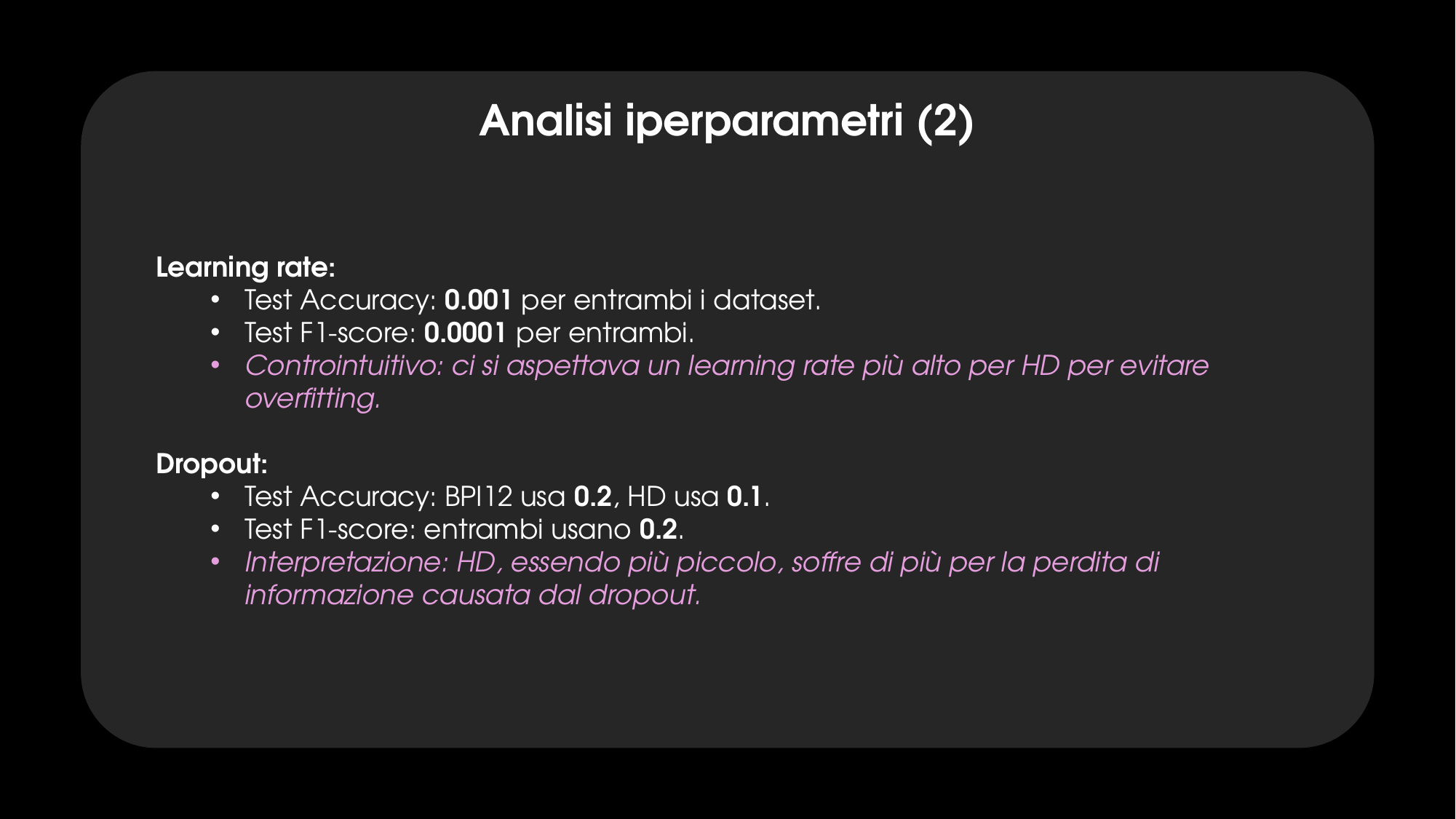

Analisi iperparametri (2)

Learning rate:
Test Accuracy: 0.001 per entrambi i dataset.
Test F1-score: 0.0001 per entrambi.
Controintuitivo: ci si aspettava un learning rate più alto per HD per evitare overfitting.

Dropout:
Test Accuracy: BPI12 usa 0.2, HD usa 0.1.
Test F1-score: entrambi usano 0.2.
Interpretazione: HD, essendo più piccolo, soffre di più per la perdita di informazione causata dal dropout.